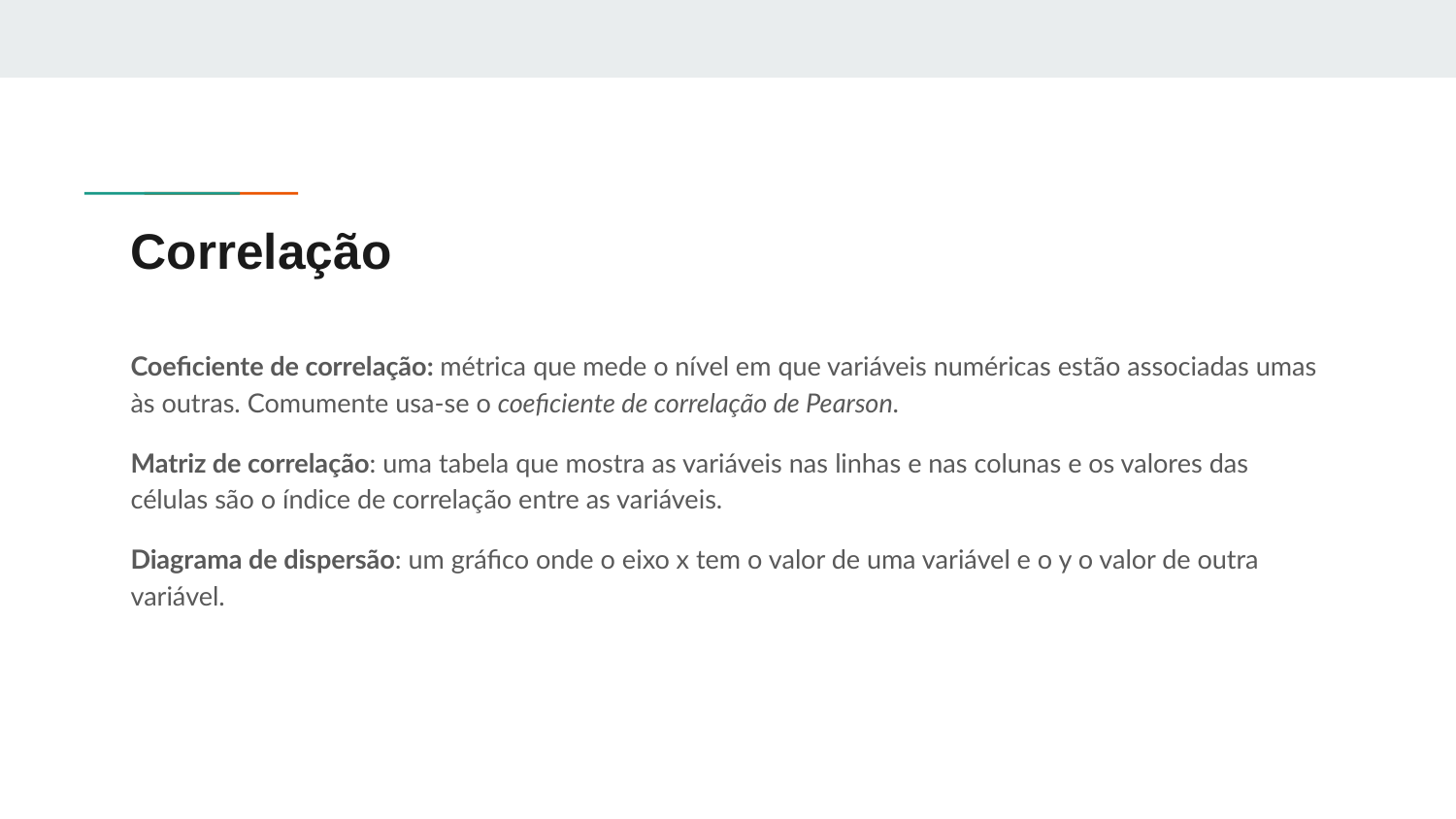

# Correlação
Coeficiente de correlação: métrica que mede o nível em que variáveis numéricas estão associadas umas às outras. Comumente usa-se o coeficiente de correlação de Pearson.
Matriz de correlação: uma tabela que mostra as variáveis nas linhas e nas colunas e os valores das células são o índice de correlação entre as variáveis.
Diagrama de dispersão: um gráfico onde o eixo x tem o valor de uma variável e o y o valor de outra variável.